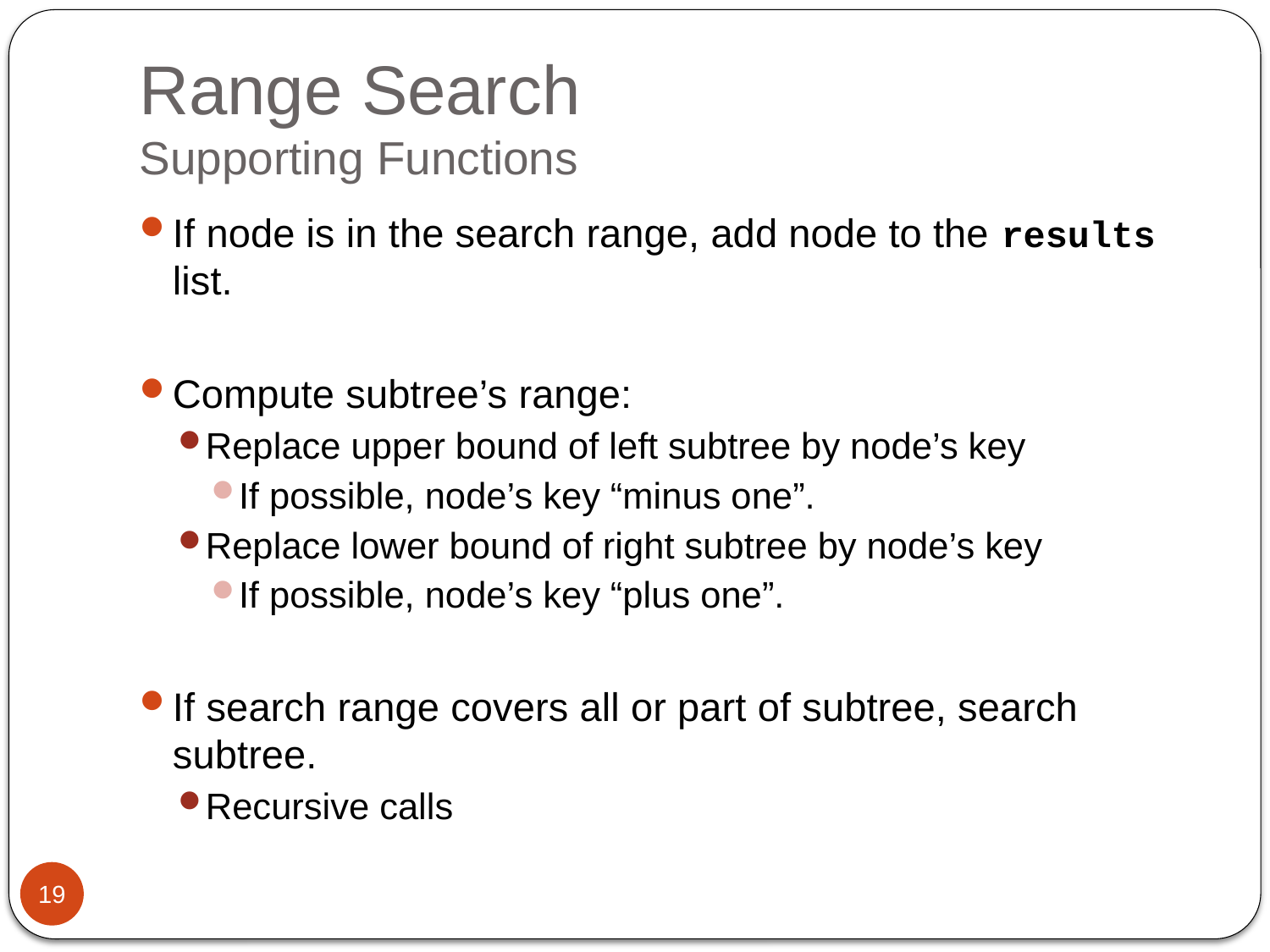

# Range Search Supporting Functions
If node is in the search range, add node to the results list.

Compute subtree’s range:
Replace upper bound of left subtree by node’s key
If possible, node’s key “minus one”.
Replace lower bound of right subtree by node’s key
If possible, node’s key “plus one”.

If search range covers all or part of subtree, search subtree.
Recursive calls

19